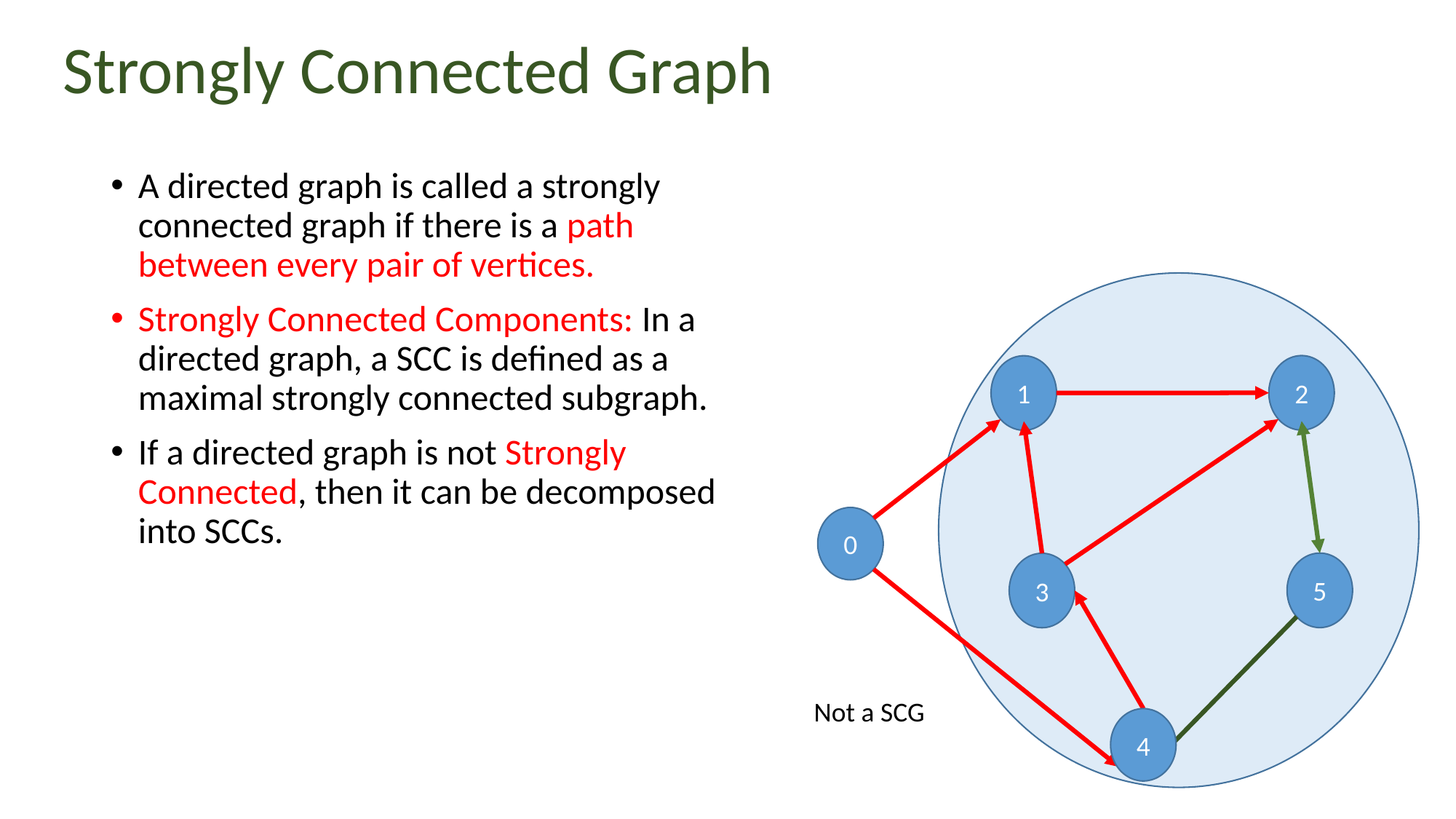

# Strongly Connected Graph
A directed graph is called a strongly connected graph if there is a path between every pair of vertices.
Strongly Connected Components: In a directed graph, a SCC is defined as a maximal strongly connected subgraph.
If a directed graph is not Strongly Connected, then it can be decomposed into SCCs.

2
1
0
5
3
Not a SCG
4